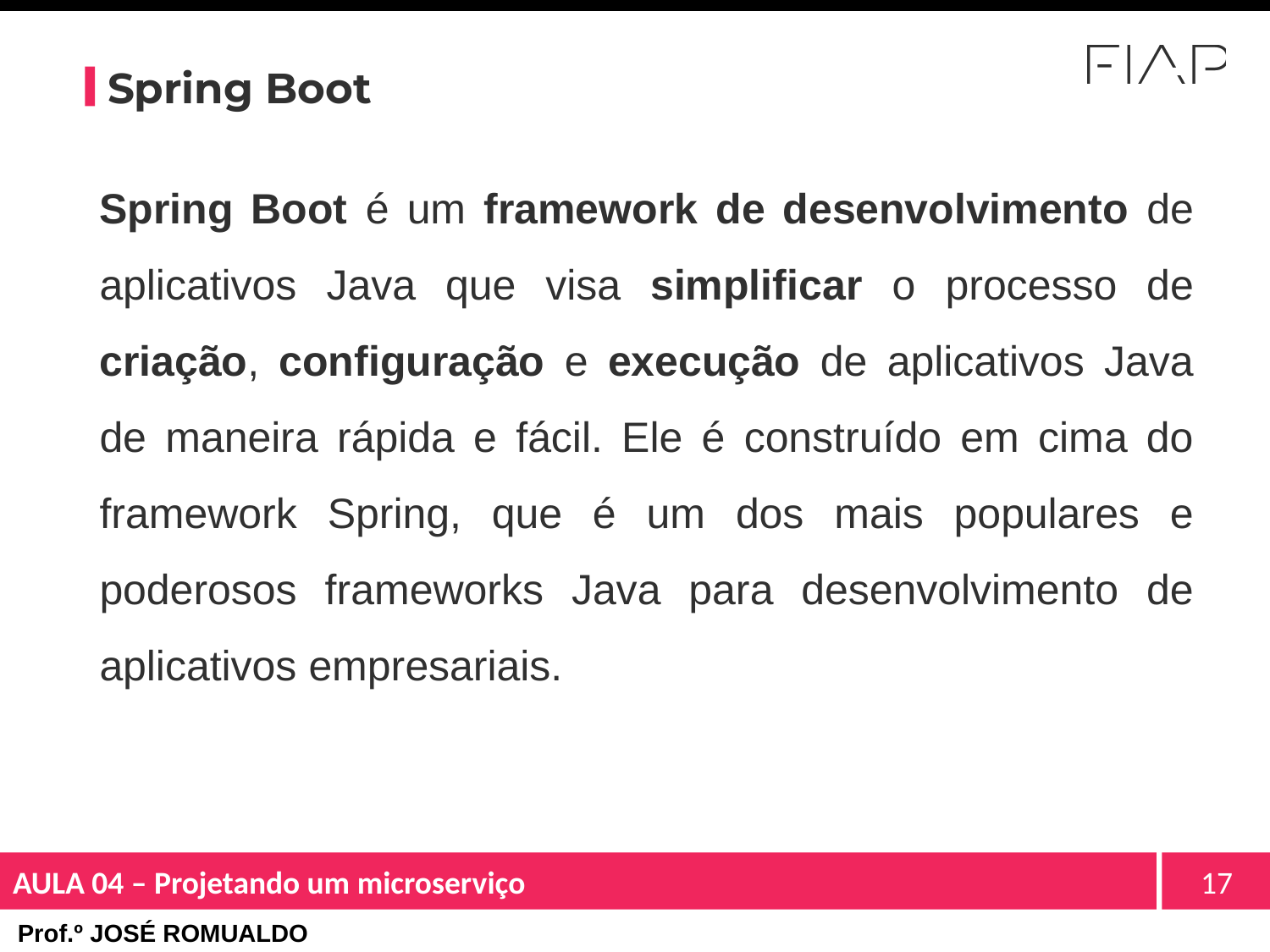

# Spring Boot
Spring Boot é um framework de desenvolvimento de aplicativos Java que visa simplificar o processo de criação, configuração e execução de aplicativos Java de maneira rápida e fácil. Ele é construído em cima do framework Spring, que é um dos mais populares e poderosos frameworks Java para desenvolvimento de aplicativos empresariais.